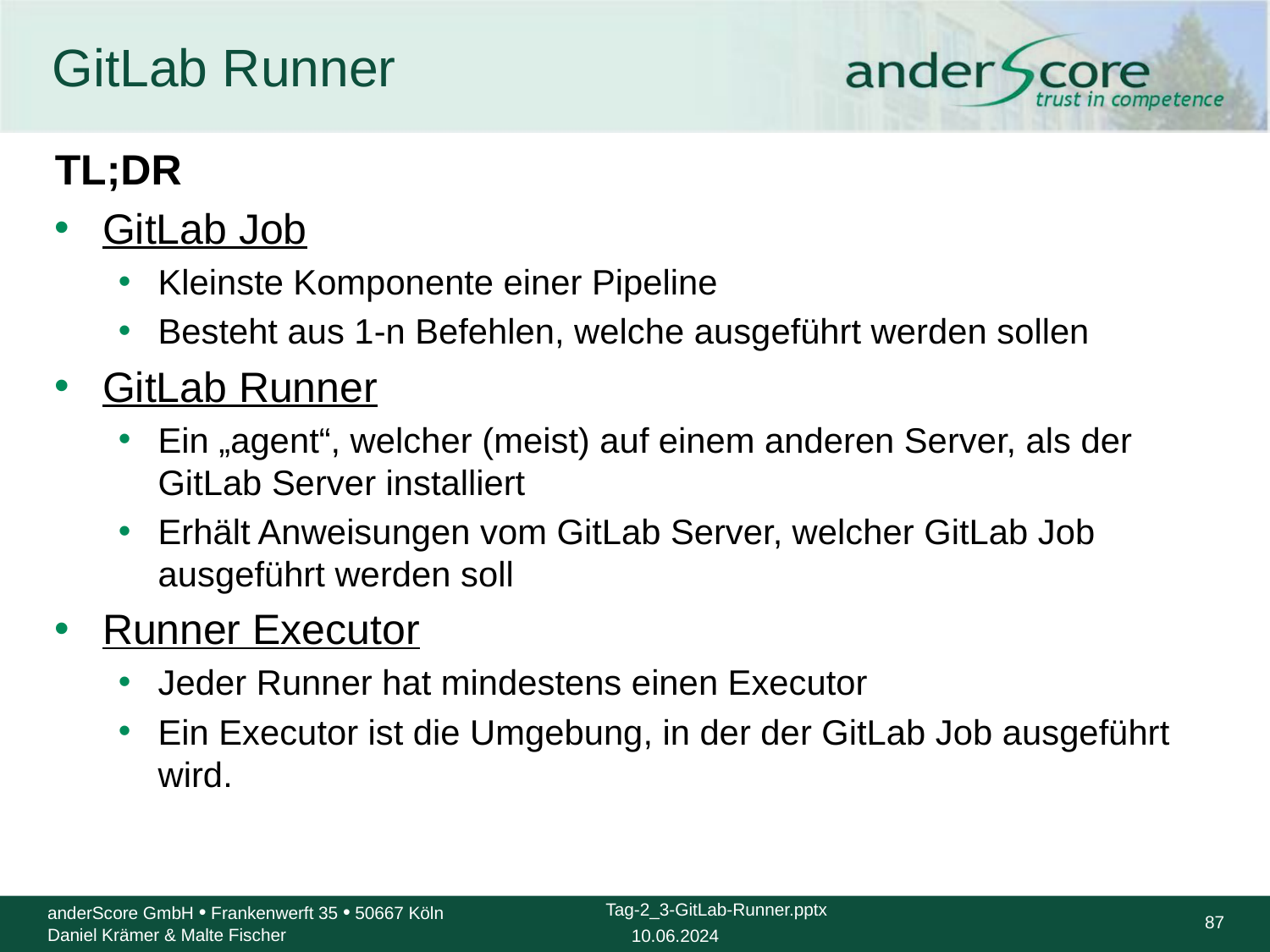

# GitLab Runner
TL;DR
GitLab Job
Kleinste Komponente einer Pipeline
Besteht aus 1-n Befehlen, welche ausgeführt werden sollen
GitLab Runner
Ein „agent“, welcher (meist) auf einem anderen Server, als der GitLab Server installiert
Erhält Anweisungen vom GitLab Server, welcher GitLab Job ausgeführt werden soll
Runner Executor
Jeder Runner hat mindestens einen Executor
Ein Executor ist die Umgebung, in der der GitLab Job ausgeführt wird.